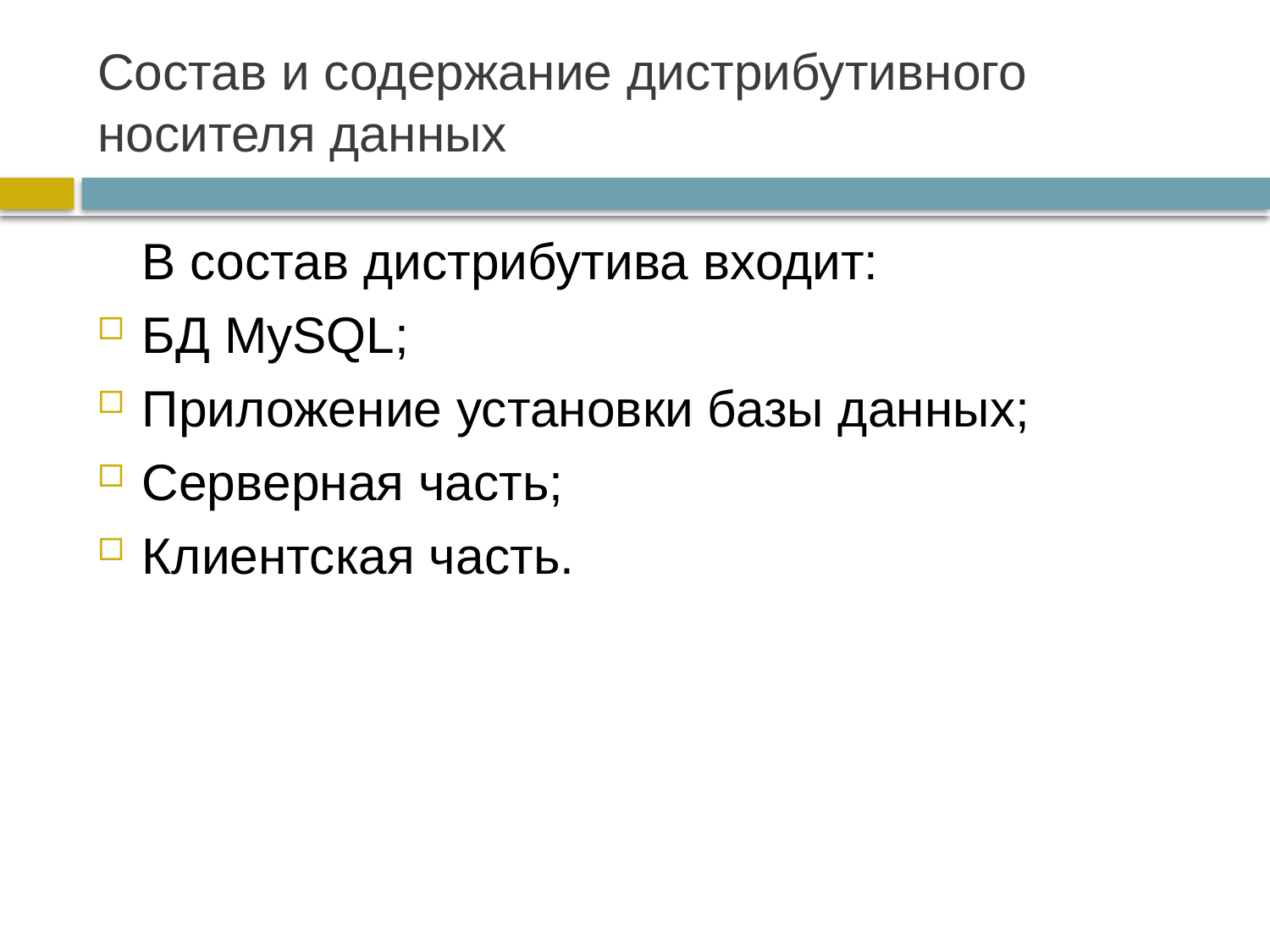

# Состав и содержание дистрибутивного носителя данных
	В состав дистрибутива входит:
БД MySQL;
Приложение установки базы данных;
Серверная часть;
Клиентская часть.